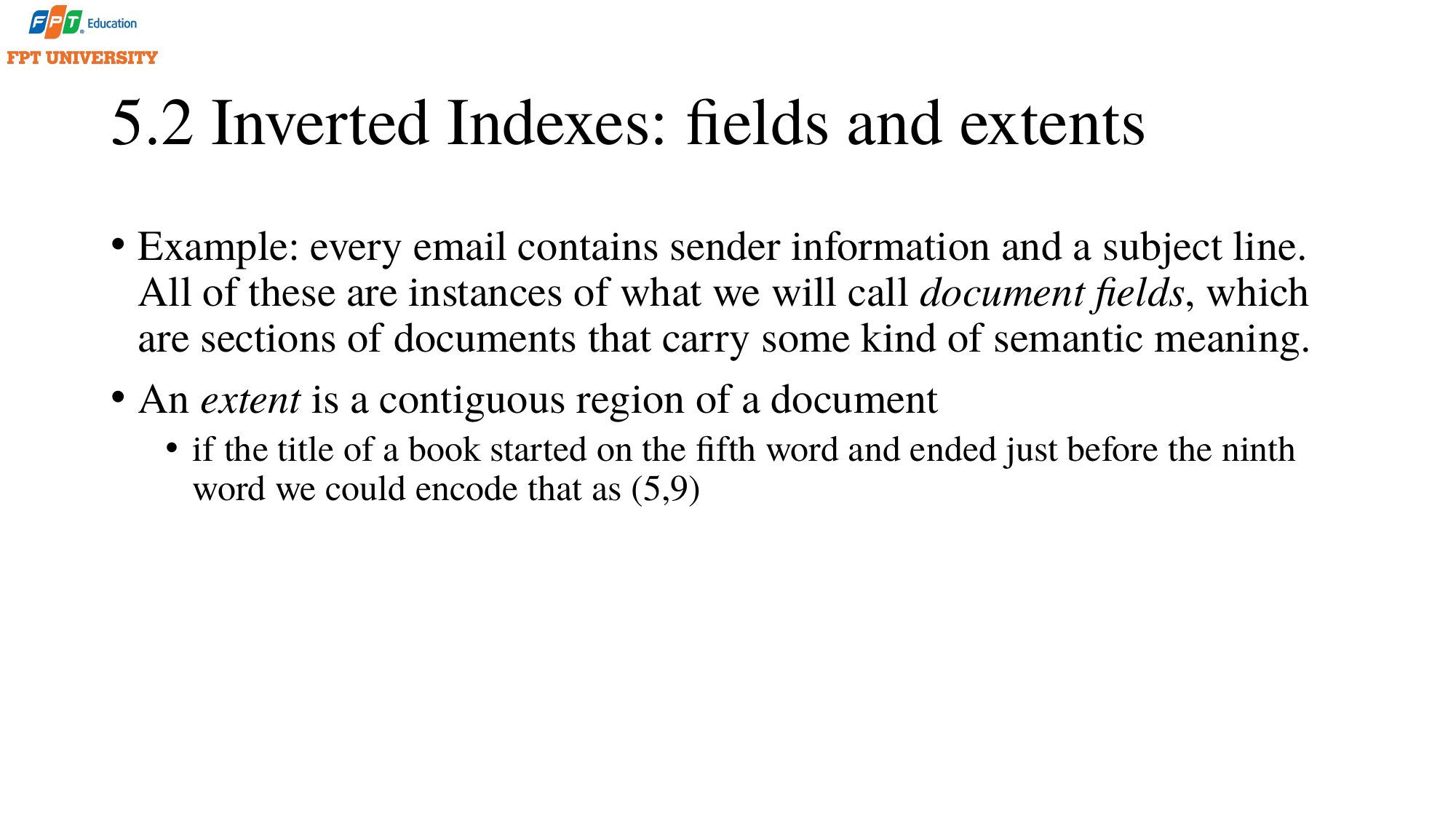

# 5.2 Inverted Indexes: fields and extents
Example: every email contains sender information and a subject line. All of these are instances of what we will call document fields, which are sections of documents that carry some kind of semantic meaning.
An extent is a contiguous region of a document
if the title of a book started on the fifth word and ended just before the ninth word we could encode that as (5,9)